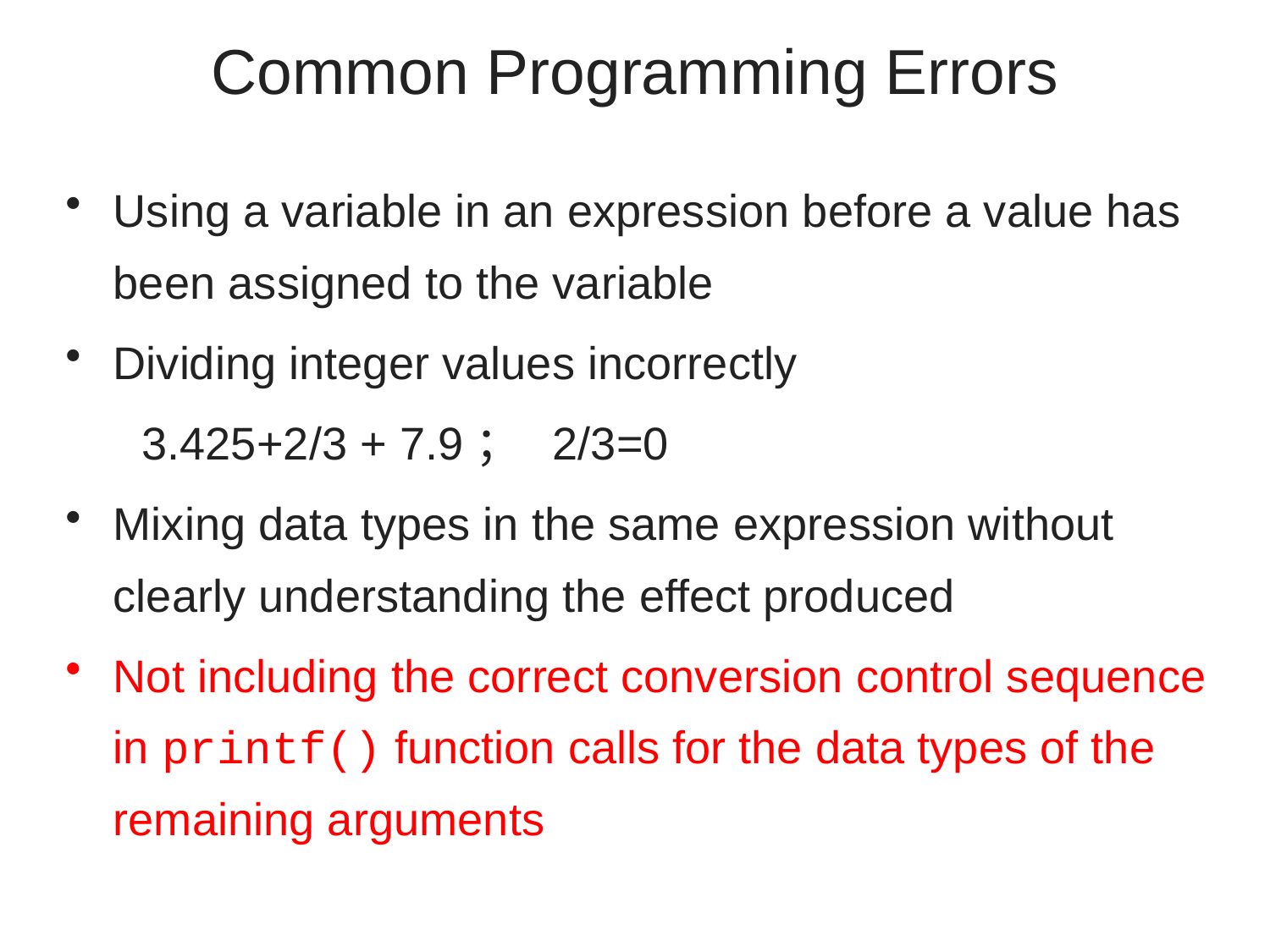

# Common Programming Errors
Using a variable in an expression before a value has been assigned to the variable
Dividing integer values incorrectly
      3.425+2/3 + 7.9；  2/3=0
Mixing data types in the same expression without clearly understanding the effect produced
Not including the correct conversion control sequence in printf() function calls for the data types of the remaining arguments
A First Book of ANSI C, Fourth Edition
91